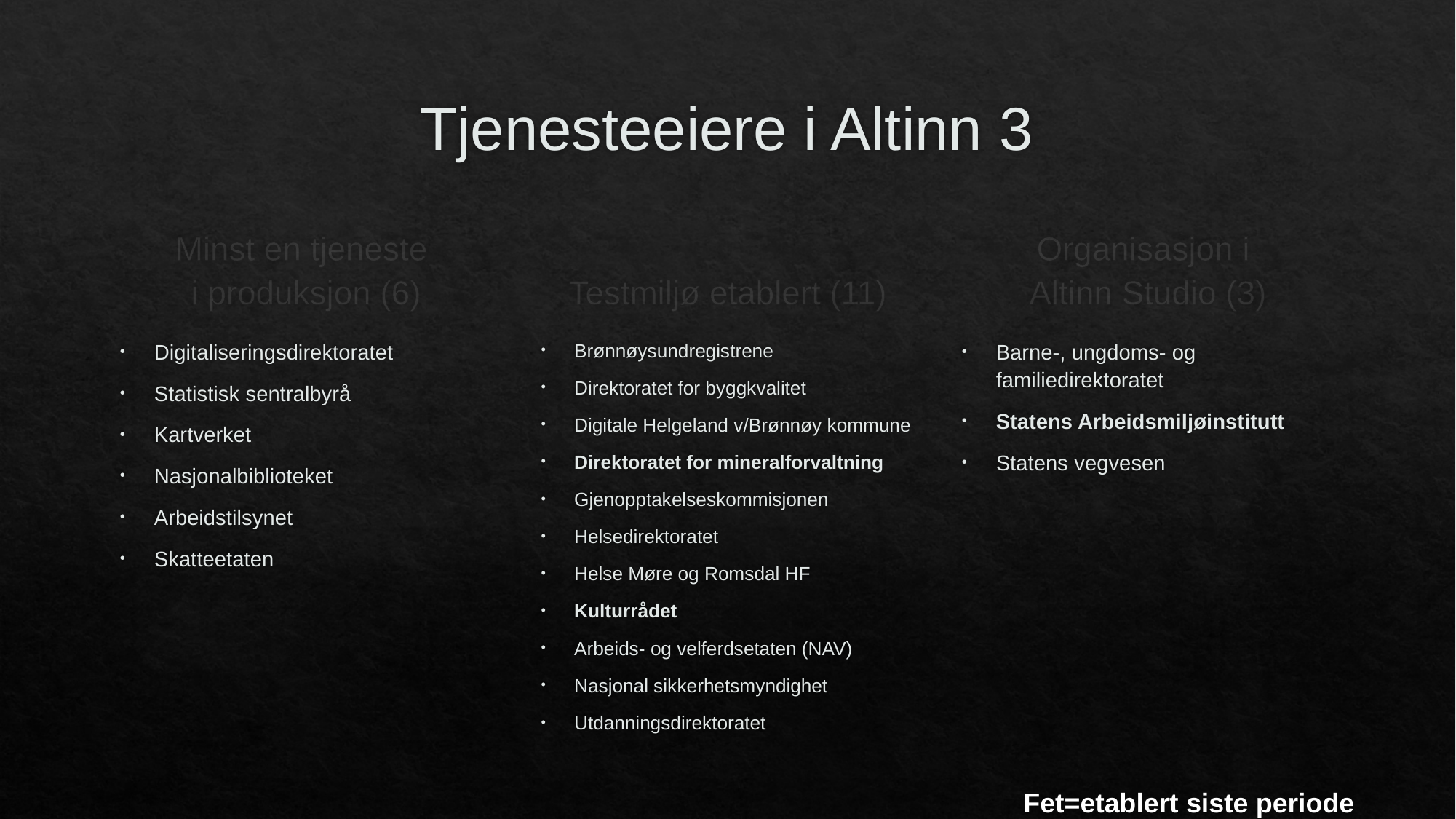

# Tjenesteeiere i Altinn 3
Testmiljø etablert (11)
Minst en tjeneste
i produksjon (6)
Organisasjon i
Altinn Studio (3)
Barne-, ungdoms- og familiedirektoratet
Statens Arbeidsmiljøinstitutt
Statens vegvesen
Digitaliseringsdirektoratet
Statistisk sentralbyrå
Kartverket
Nasjonalbiblioteket
Arbeidstilsynet
Skatteetaten
Brønnøysundregistrene
Direktoratet for byggkvalitet
Digitale Helgeland v/Brønnøy kommune
Direktoratet for mineralforvaltning
Gjenopptakelseskommisjonen
Helsedirektoratet
Helse Møre og Romsdal HF
Kulturrådet
Arbeids- og velferdsetaten (NAV)
Nasjonal sikkerhetsmyndighet
Utdanningsdirektoratet
Fet=etablert siste periode